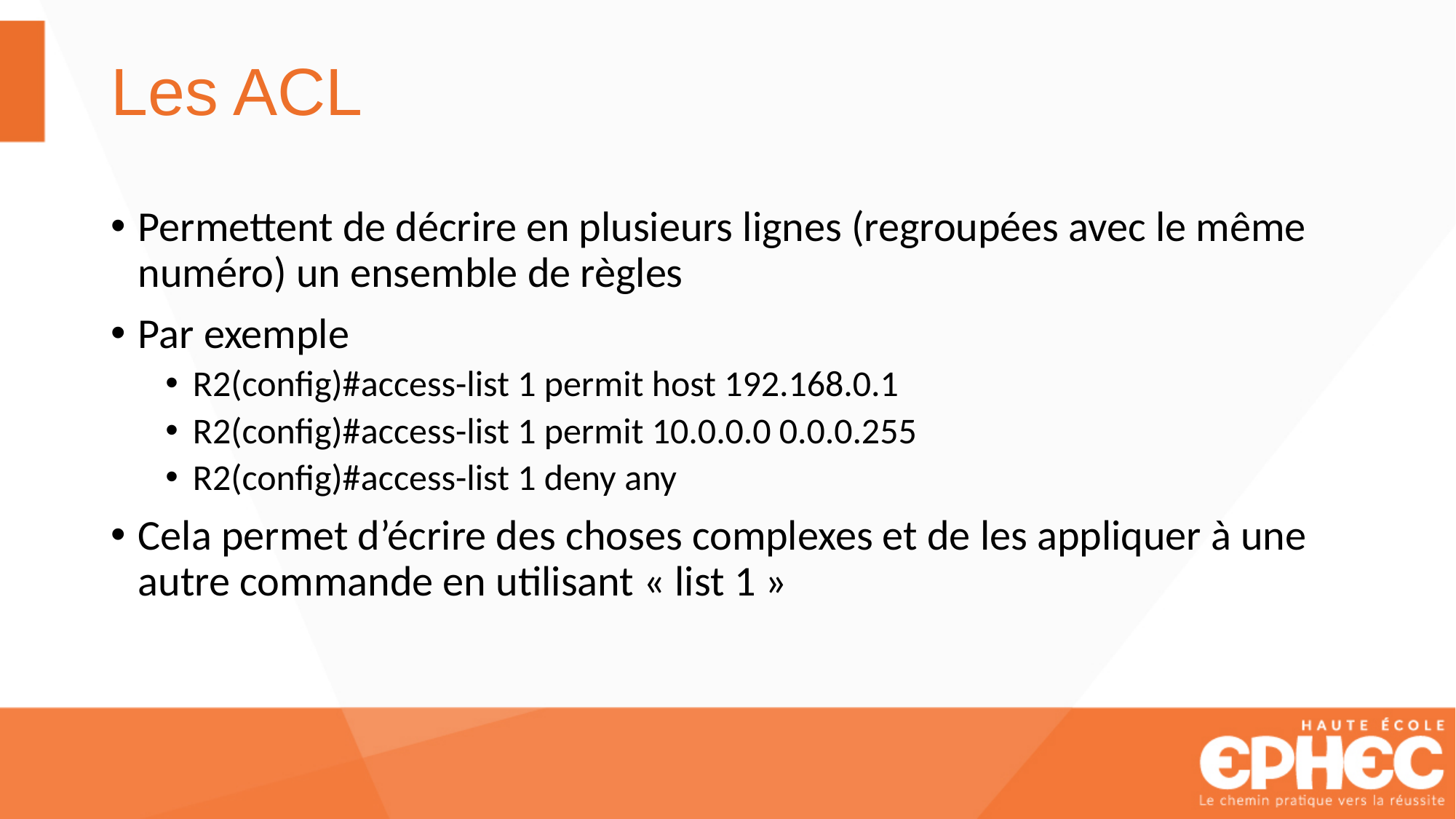

# Les ACL
Permettent de décrire en plusieurs lignes (regroupées avec le même numéro) un ensemble de règles
Par exemple
R2(config)#access-list 1 permit host 192.168.0.1
R2(config)#access-list 1 permit 10.0.0.0 0.0.0.255
R2(config)#access-list 1 deny any
Cela permet d’écrire des choses complexes et de les appliquer à une autre commande en utilisant « list 1 »